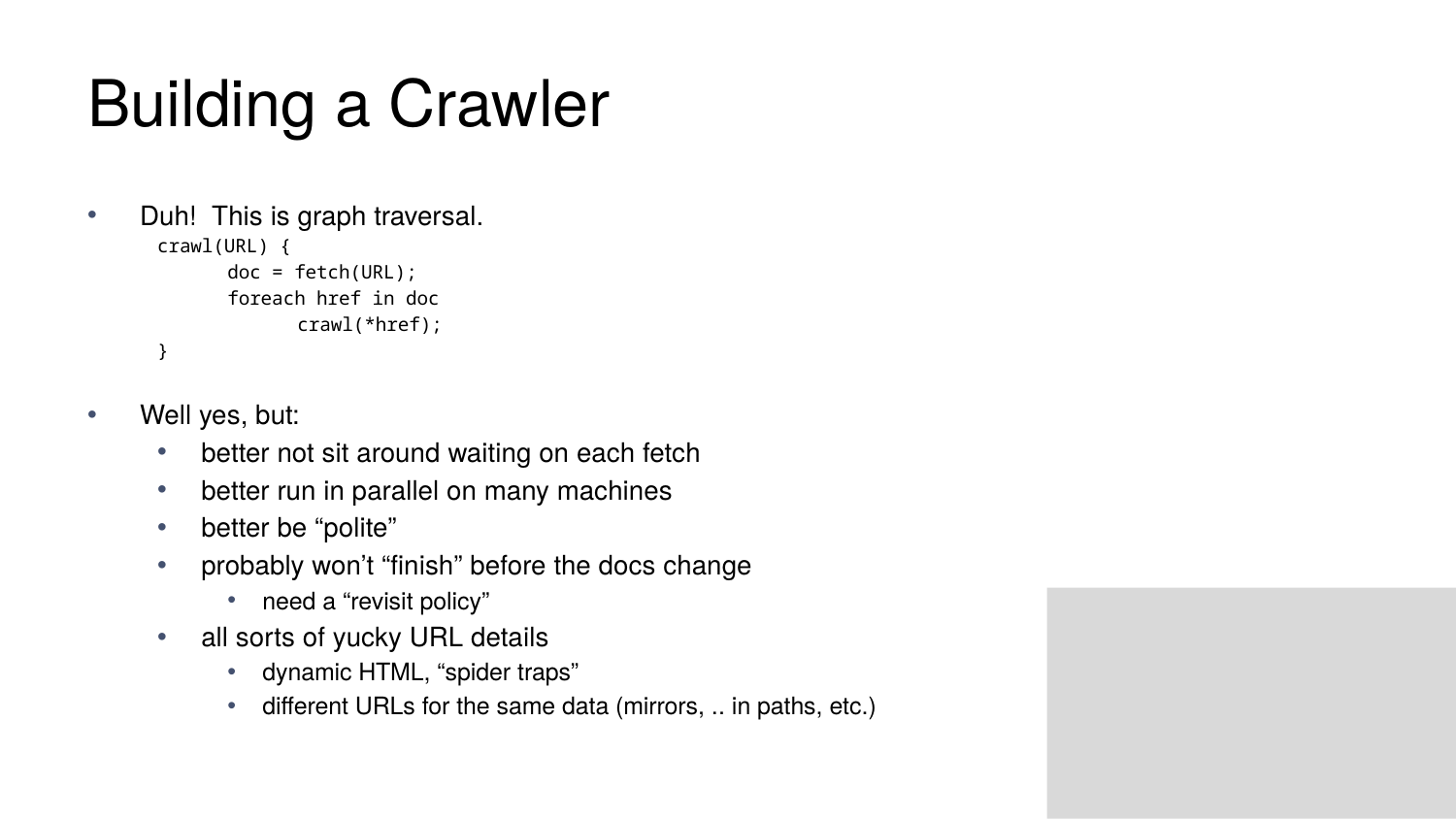

# Building a Crawler
Duh!  This is graph traversal.
crawl(URL) {
doc = fetch(URL);
foreach href in doc
crawl(*href);
}
Well yes, but:
better not sit around waiting on each fetch
better run in parallel on many machines
better be “polite”
probably won’t “finish” before the docs change
need a “revisit policy”
all sorts of yucky URL details
dynamic HTML, “spider traps”
different URLs for the same data (mirrors, .. in paths, etc.)